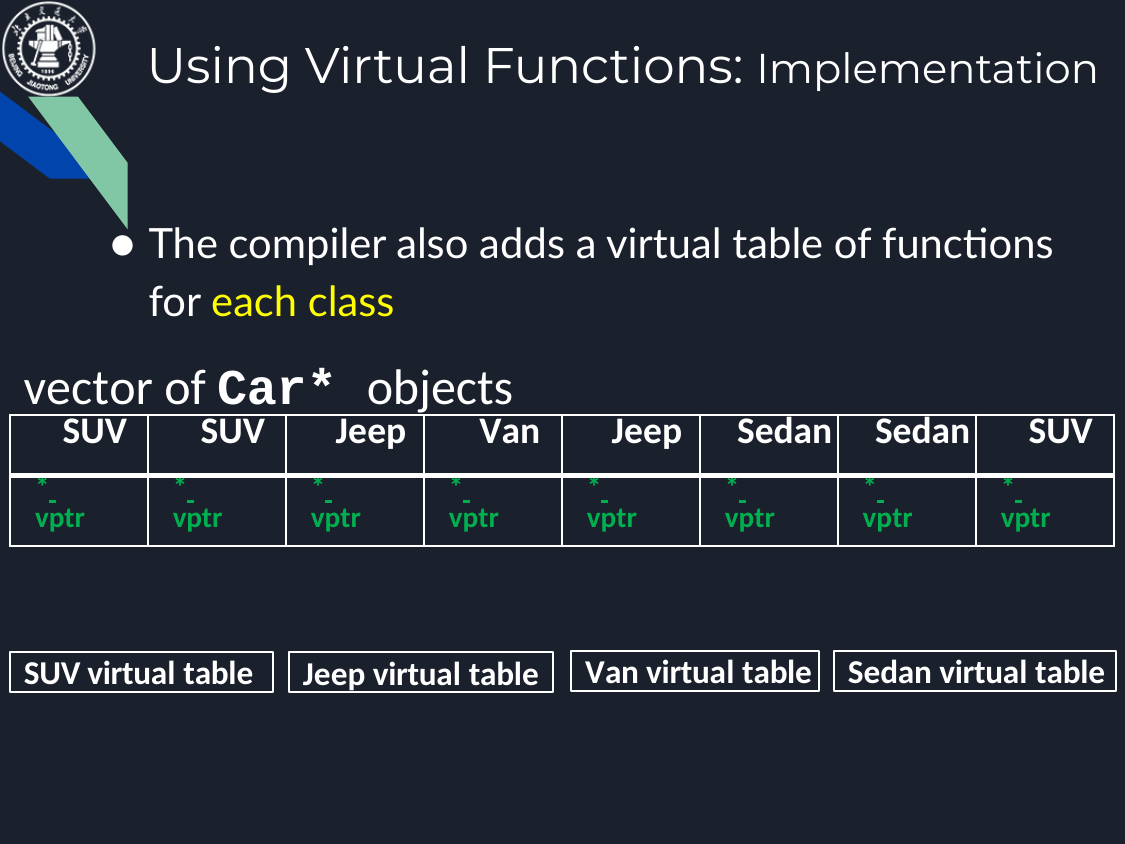

# Using Virtual Functions: Implementation
The compiler also adds a virtual table of functions for each class
vector of Car* objects
| SUV | SUV | Jeep | Van | Jeep | Sedan | Sedan | SUV |
| --- | --- | --- | --- | --- | --- | --- | --- |
| \* vptr | \* vptr | \* vptr | \* vptr | \* vptr | \* vptr | \* vptr | \* vptr |
Van virtual table
Sedan virtual table
SUV virtual table
Jeep virtual table